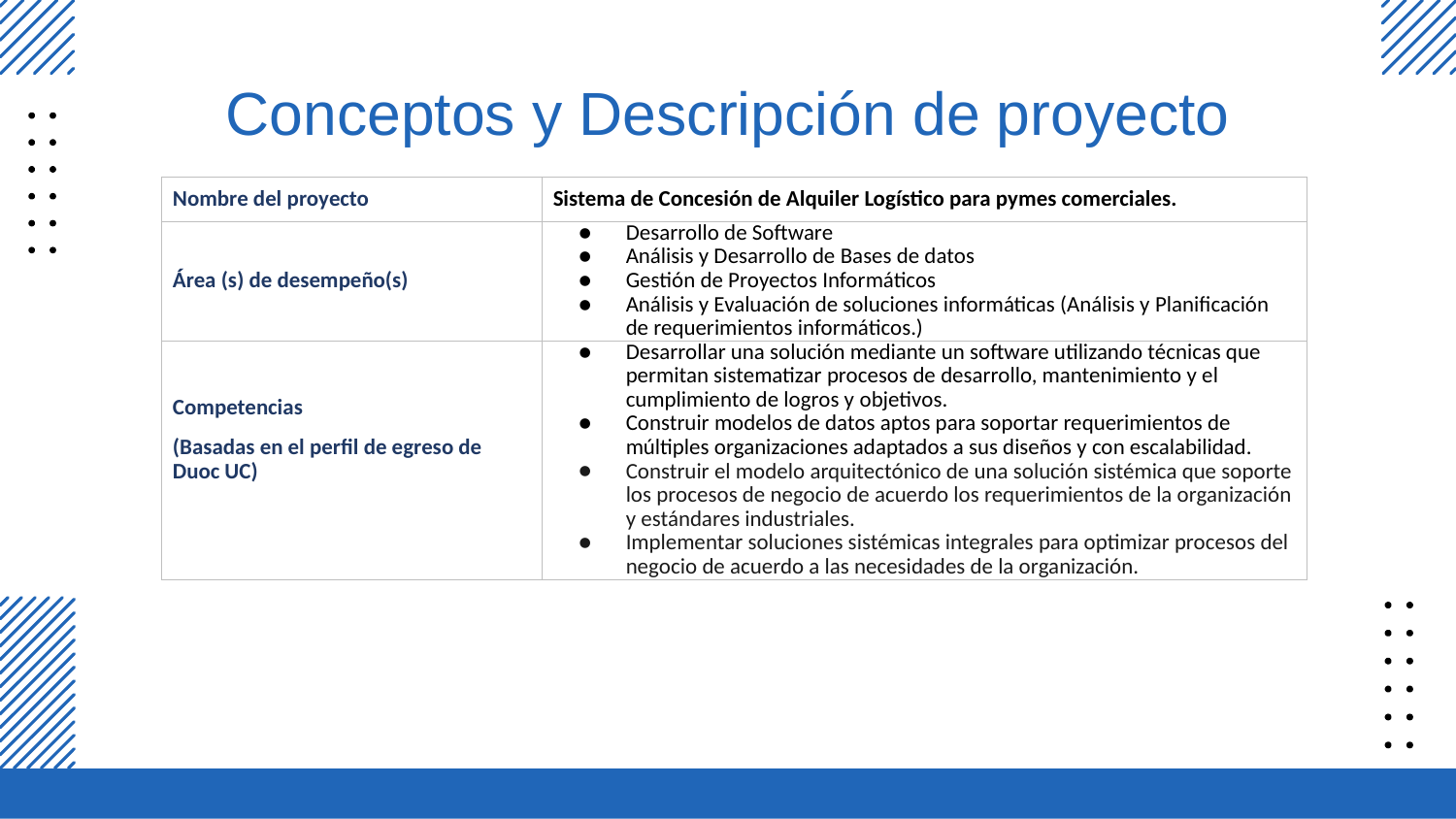

# Conceptos y Descripción de proyecto
| Nombre del proyecto | Sistema de Concesión de Alquiler Logístico para pymes comerciales. |
| --- | --- |
| Área (s) de desempeño(s) | Desarrollo de Software Análisis y Desarrollo de Bases de datos Gestión de Proyectos Informáticos Análisis y Evaluación de soluciones informáticas (Análisis y Planificación de requerimientos informáticos.) |
| Competencias (Basadas en el perfil de egreso de Duoc UC) | Desarrollar una solución mediante un software utilizando técnicas que permitan sistematizar procesos de desarrollo, mantenimiento y el cumplimiento de logros y objetivos. Construir modelos de datos aptos para soportar requerimientos de múltiples organizaciones adaptados a sus diseños y con escalabilidad. Construir el modelo arquitectónico de una solución sistémica que soporte los procesos de negocio de acuerdo los requerimientos de la organización y estándares industriales. Implementar soluciones sistémicas integrales para optimizar procesos del negocio de acuerdo a las necesidades de la organización. |